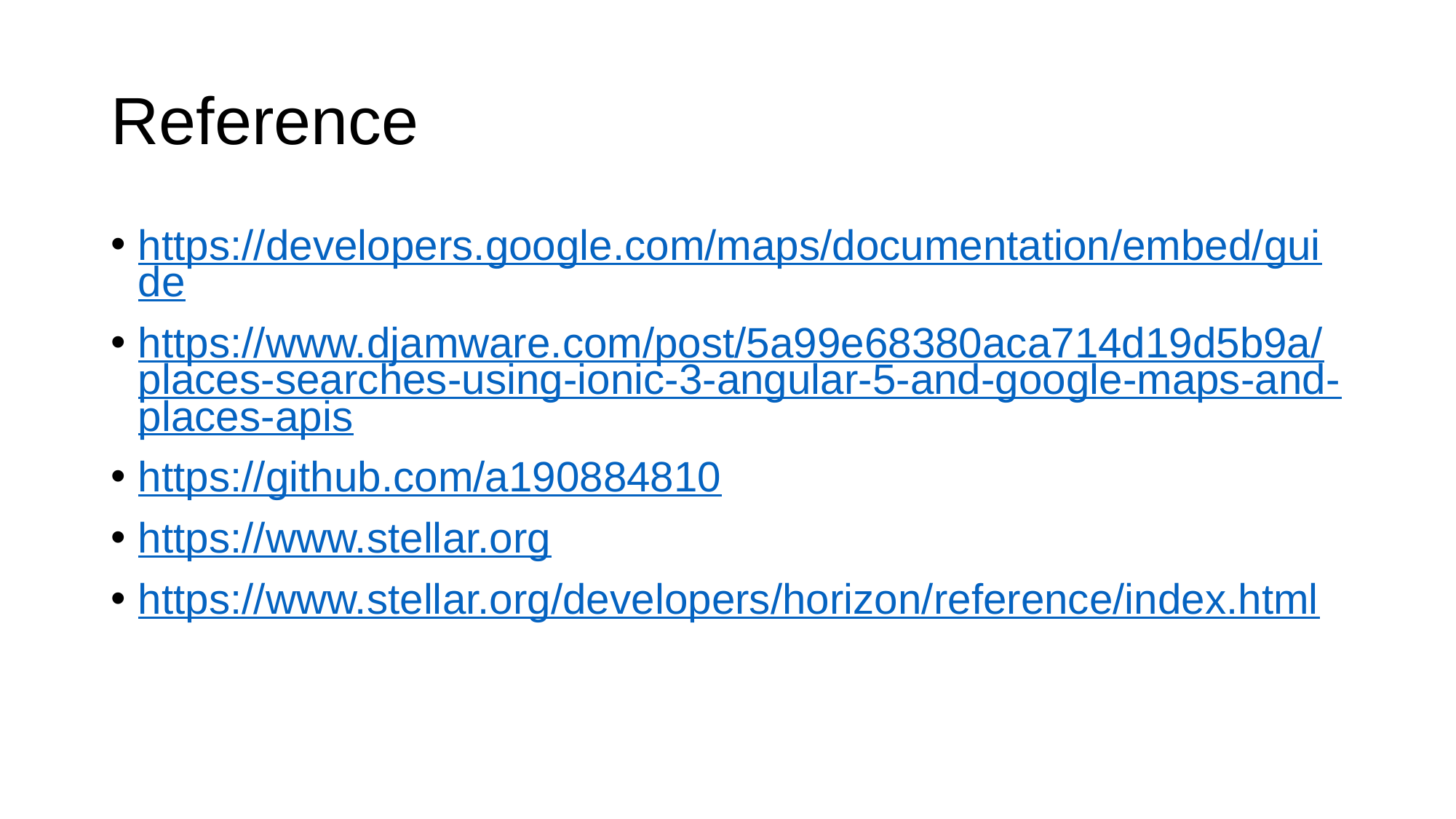

# Reference
https://developers.google.com/maps/documentation/embed/guide
https://www.djamware.com/post/5a99e68380aca714d19d5b9a/places-searches-using-ionic-3-angular-5-and-google-maps-and-places-apis
https://github.com/a190884810
https://www.stellar.org
https://www.stellar.org/developers/horizon/reference/index.html